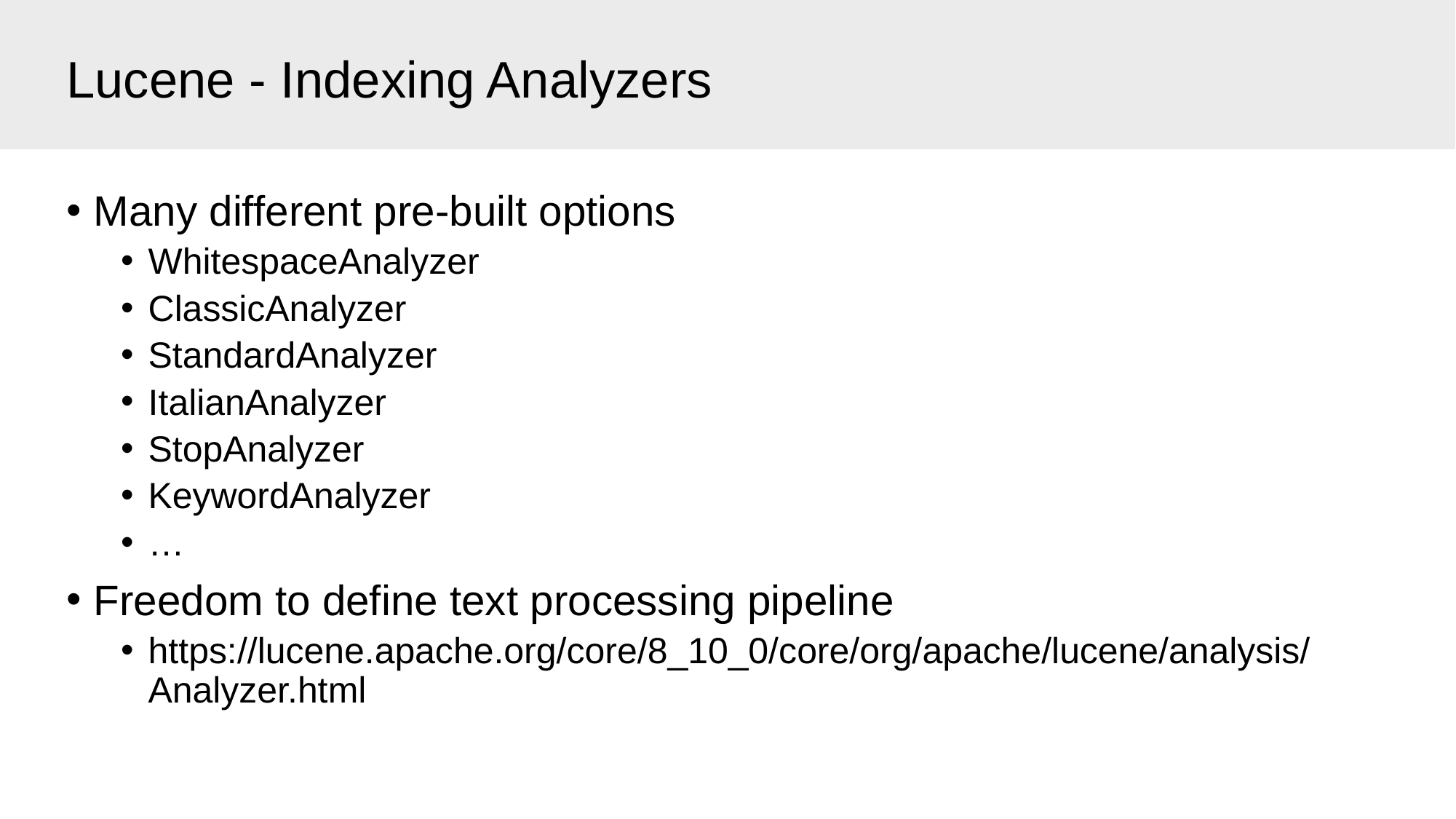

# Lucene - Indexing Analyzers

Many different pre-built options
WhitespaceAnalyzer
ClassicAnalyzer
StandardAnalyzer
ItalianAnalyzer
StopAnalyzer
KeywordAnalyzer
…
Freedom to define text processing pipeline
https://lucene.apache.org/core/8_10_0/core/org/apache/lucene/analysis/Analyzer.html